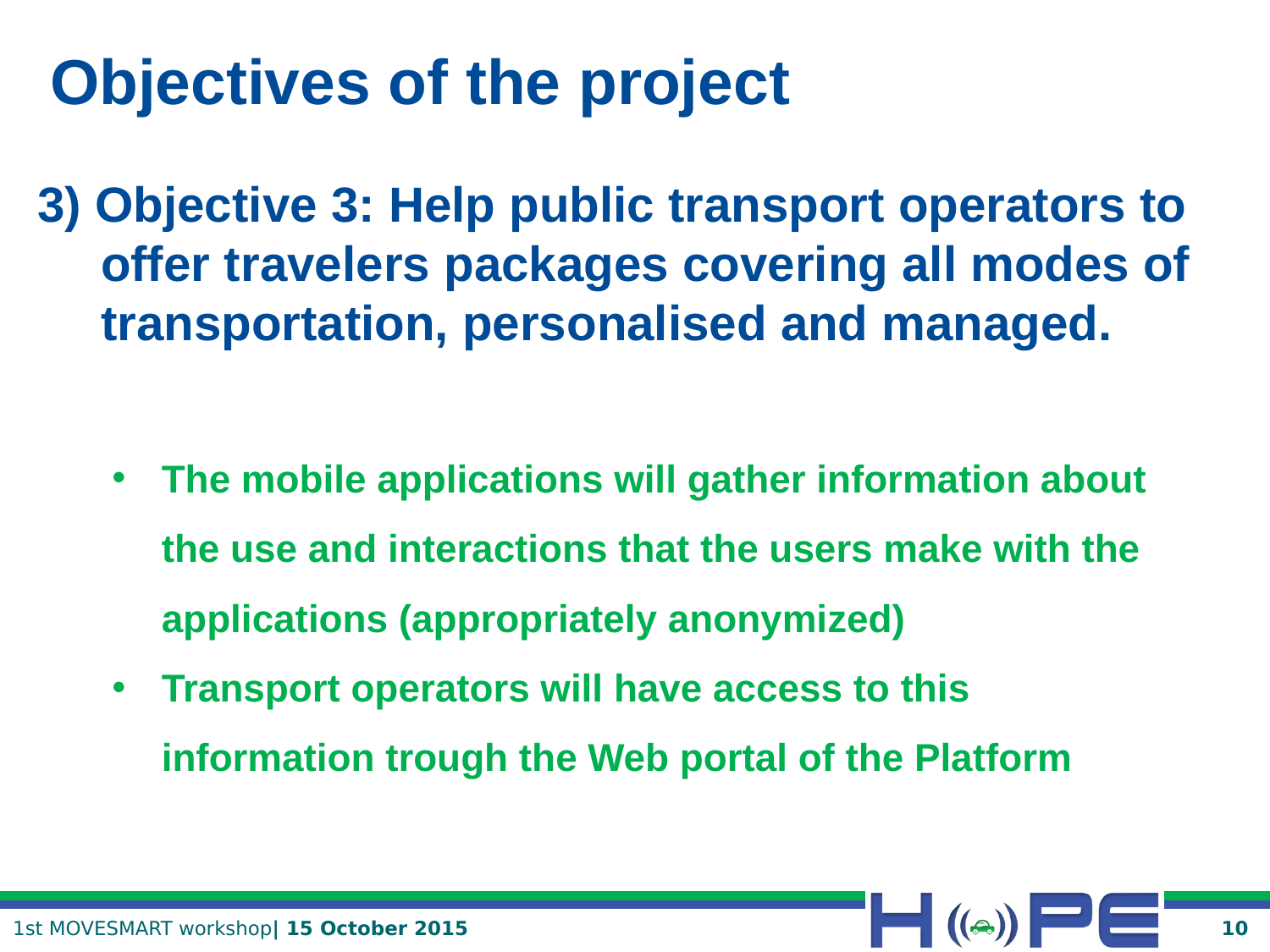

# Objectives of the project
3) Objective 3: Help public transport operators to offer travelers packages covering all modes of transportation, personalised and managed.
The mobile applications will gather information about the use and interactions that the users make with the applications (appropriately anonymized)
Transport operators will have access to this information trough the Web portal of the Platform
10
1st MOVESMART workshop| 15 October 2015